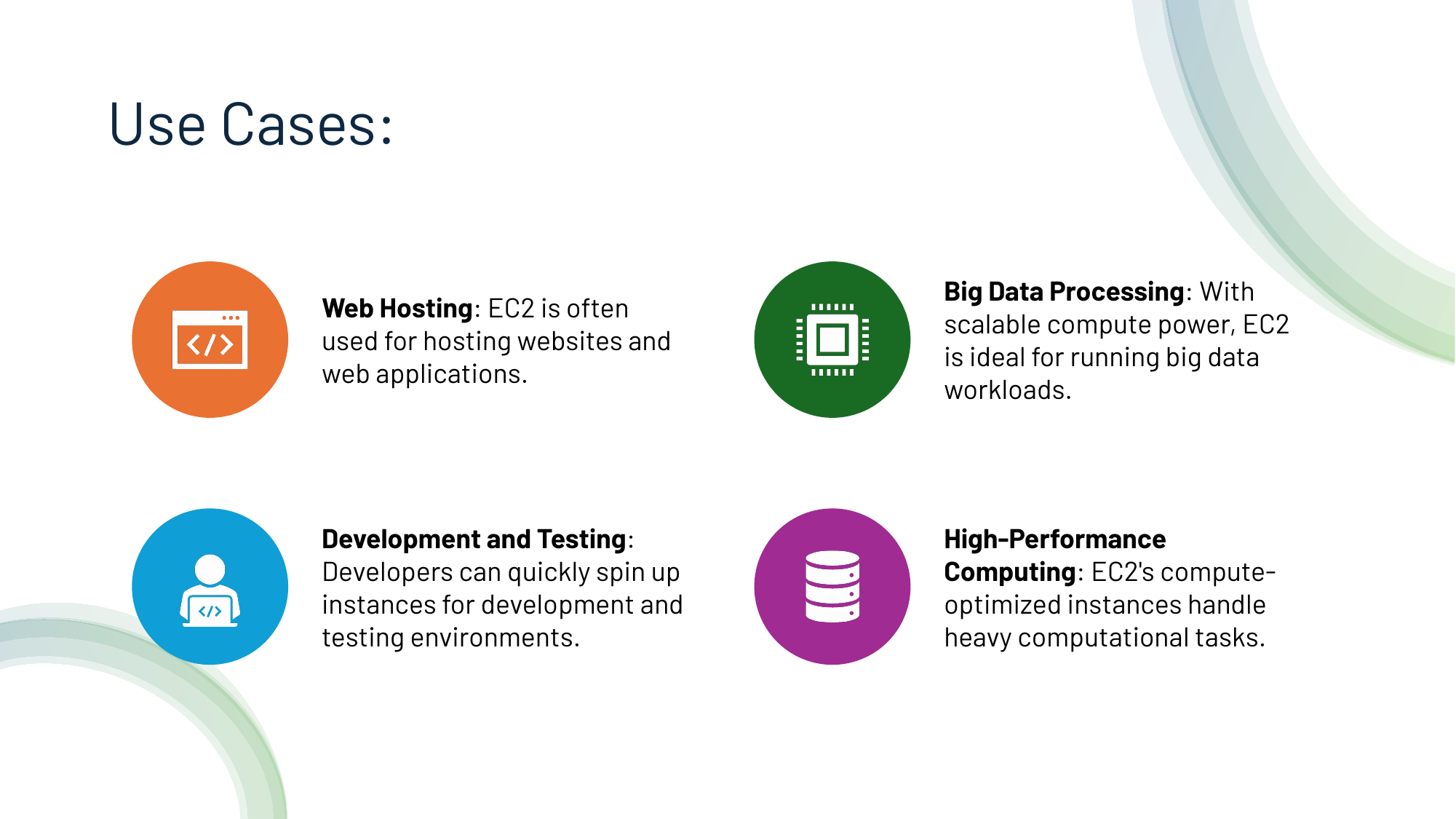

# Use Cases:
Web Hosting: EC2 is often used for hosting websites and web applications.
Big Data Processing: With scalable compute power, EC2 is ideal for running big data workloads.
Development and Testing: Developers can quickly spin up instances for development and testing environments.
High-Performance Computing: EC2's compute-optimized instances handle heavy computational tasks.